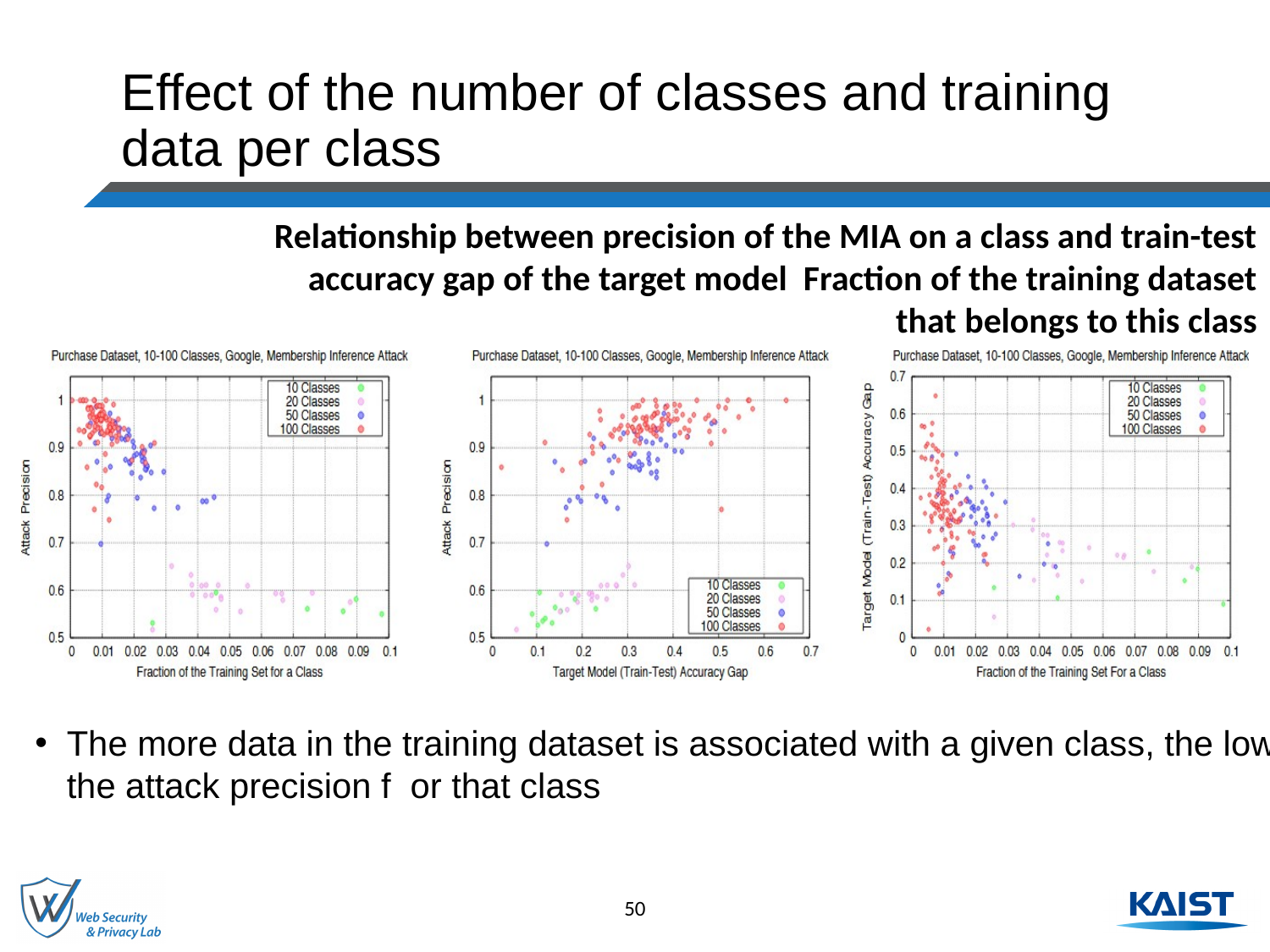

# Effect of the number of classes and training data per class
Relationship between precision of the MIA on a class and train-test accuracy gap of the target model  Fraction of the training dataset that belongs to this class

The more data in the training dataset is associated with a given class, the lower the attack precision f  or that class
50